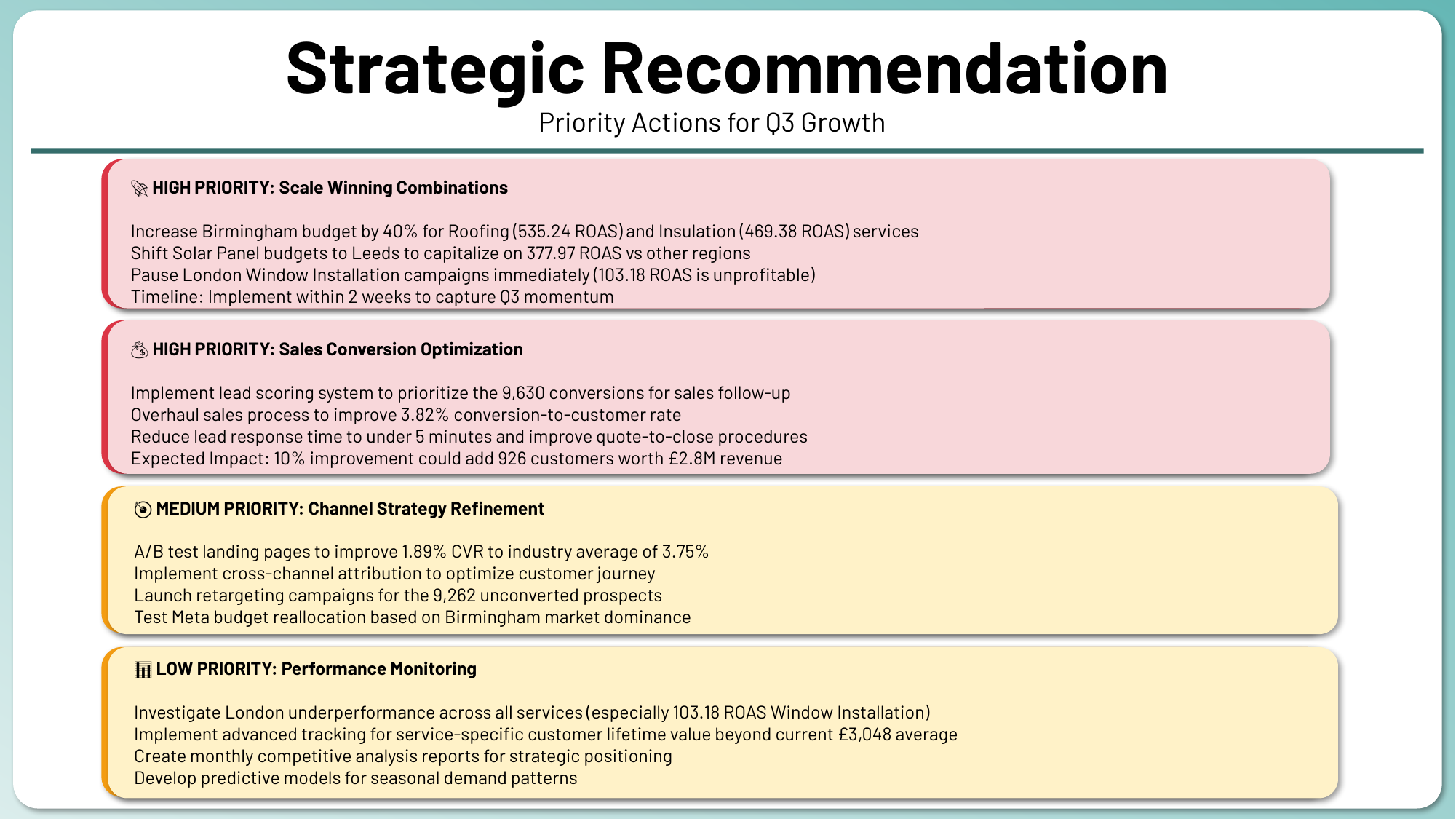

Strategic Recommendation
Priority Actions for Q3 Growth
#

🚀 HIGH PRIORITY: Scale Winning Combinations

Increase Birmingham budget by 40% for Roofing (535.24 ROAS) and Insulation (469.38 ROAS) services
Shift Solar Panel budgets to Leeds to capitalize on 377.97 ROAS vs other regions
Pause London Window Installation campaigns immediately (103.18 ROAS is unprofitable)
Timeline: Implement within 2 weeks to capture Q3 momentum

💰 HIGH PRIORITY: Sales Conversion Optimization

Implement lead scoring system to prioritize the 9,630 conversions for sales follow-up
Overhaul sales process to improve 3.82% conversion-to-customer rate
Reduce lead response time to under 5 minutes and improve quote-to-close procedures
Expected Impact: 10% improvement could add 926 customers worth £2.8M revenue

🎯 MEDIUM PRIORITY: Channel Strategy Refinement

A/B test landing pages to improve 1.89% CVR to industry average of 3.75%
Implement cross-channel attribution to optimize customer journey
Launch retargeting campaigns for the 9,262 unconverted prospects
Test Meta budget reallocation based on Birmingham market dominance

📊 LOW PRIORITY: Performance Monitoring

Investigate London underperformance across all services (especially 103.18 ROAS Window Installation)
Implement advanced tracking for service-specific customer lifetime value beyond current £3,048 average
Create monthly competitive analysis reports for strategic positioning
Develop predictive models for seasonal demand patterns